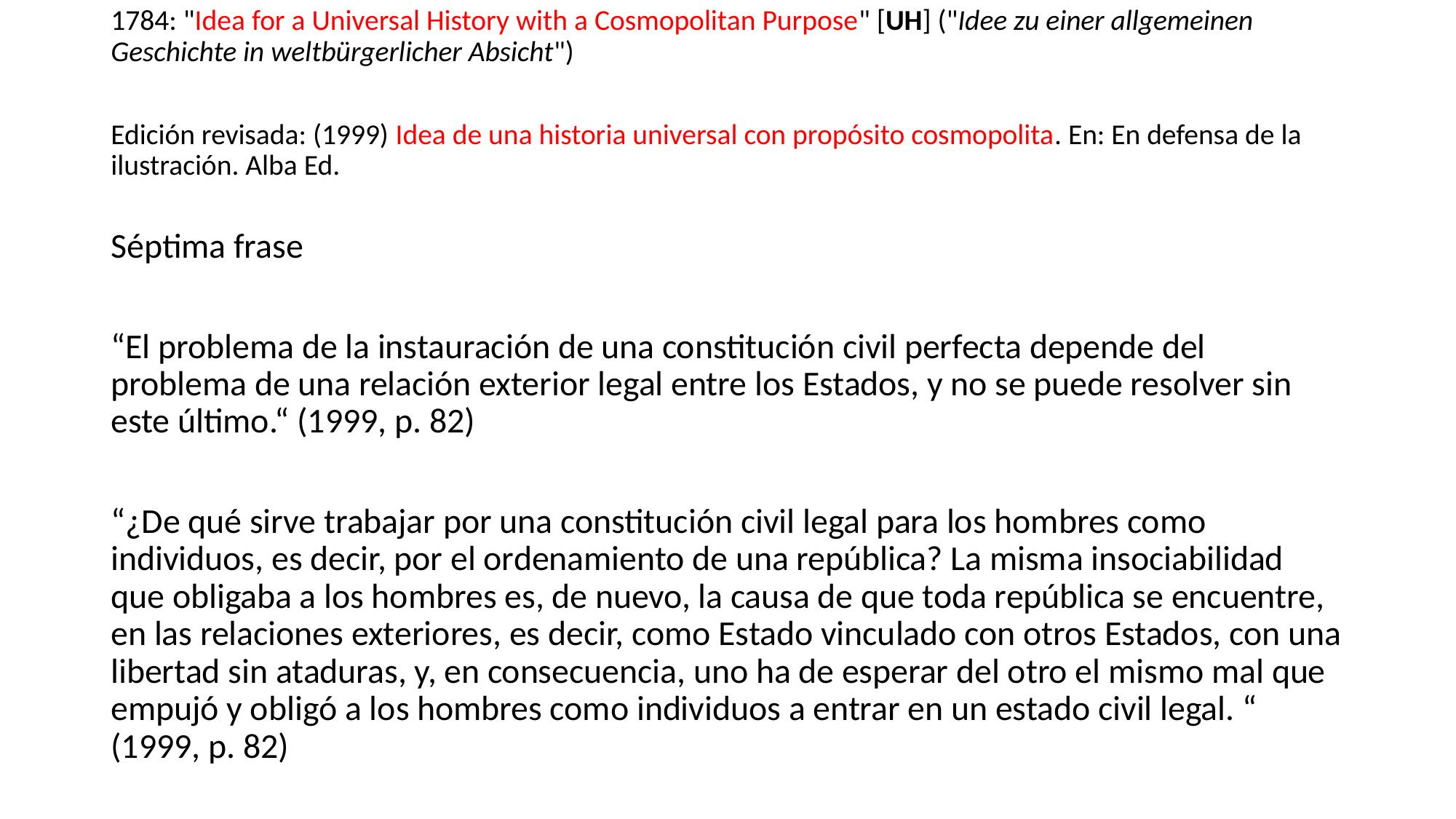

1784: "Idea for a Universal History with a Cosmopolitan Purpose" [UH] ("Idee zu einer allgemeinen Geschichte in weltbürgerlicher Absicht")

Edición revisada: (1999) Idea de una historia universal con propósito cosmopolita. En: En defensa de la ilustración. Alba Ed.

Séptima frase

“El problema de la instauración de una constitución civil perfecta depende del problema de una relación exterior legal entre los Estados, y no se puede resolver sin este último.“ (1999, p. 82)

“¿De qué sirve trabajar por una constitución civil legal para los hombres como individuos, es decir, por el ordenamiento de una república? La misma insociabilidad que obligaba a los hombres es, de nuevo, la causa de que toda república se encuentre, en las relaciones exteriores, es decir, como Estado vinculado con otros Estados, con una libertad sin ataduras, y, en consecuencia, uno ha de esperar del otro el mismo mal que empujó y obligó a los hombres como individuos a entrar en un estado civil legal. “ (1999, p. 82)